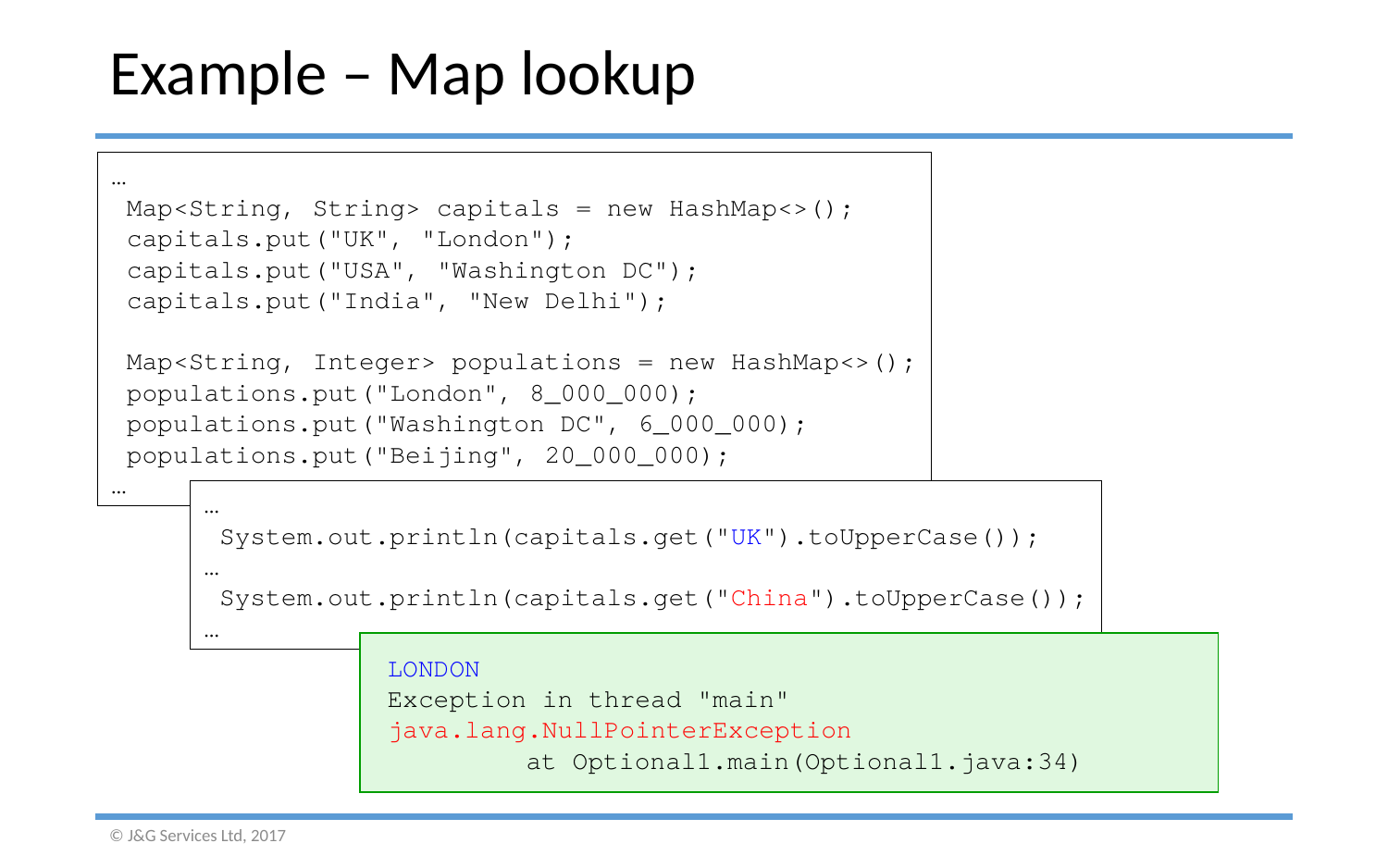

# Example – Map lookup
…
 Map<String, String> capitals = new HashMap<>();
 capitals.put("UK", "London");
 capitals.put("USA", "Washington DC");
 capitals.put("India", "New Delhi");

 Map<String, Integer> populations = new HashMap<>();
 populations.put("London", 8_000_000);
 populations.put("Washington DC", 6_000_000);
 populations.put("Beijing", 20_000_000);
…
…
 System.out.println(capitals.get("UK").toUpperCase());
…
 System.out.println(capitals.get("China").toUpperCase());
…
LONDON
Exception in thread "main" java.lang.NullPointerException
	at Optional1.main(Optional1.java:34)